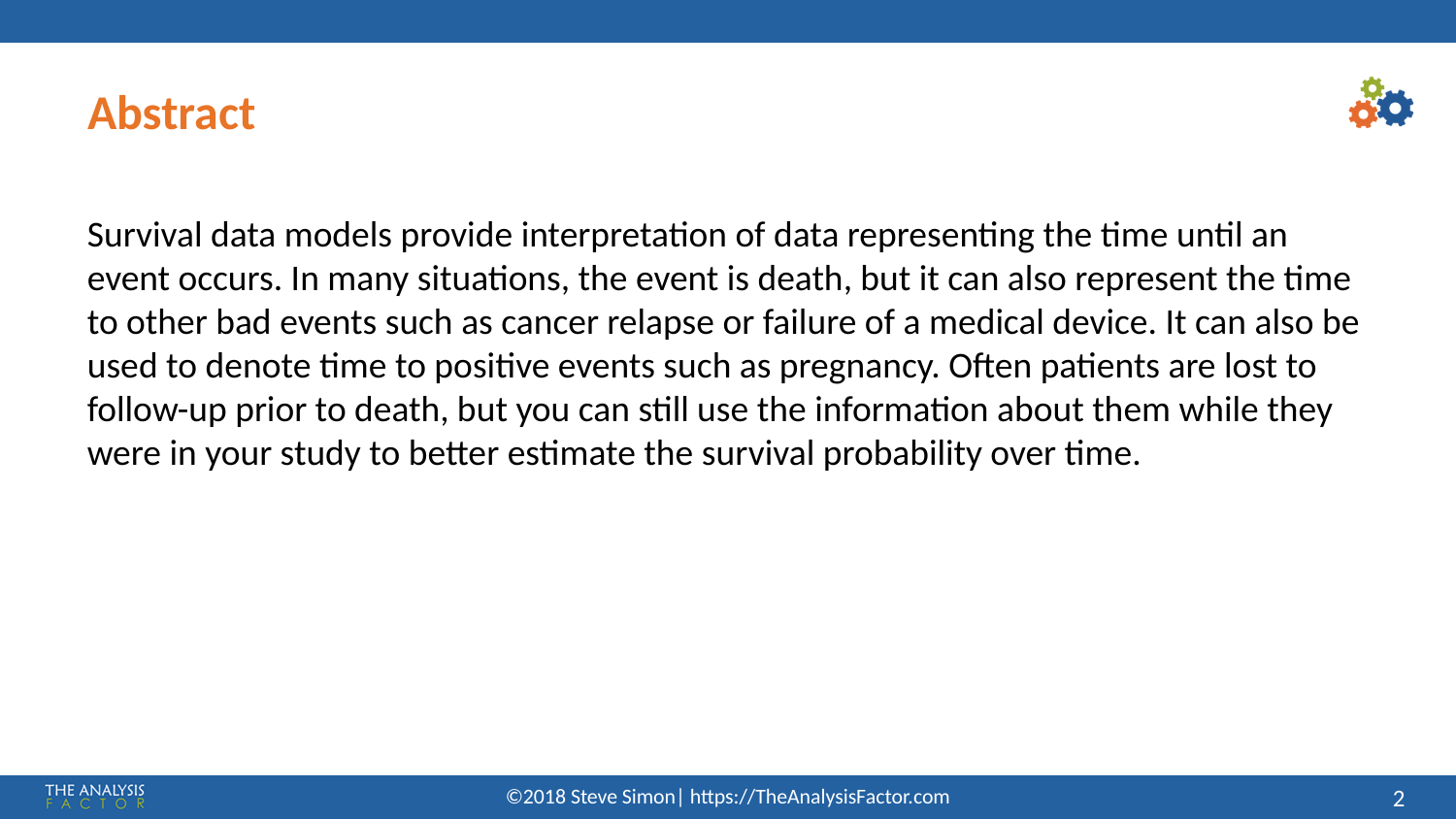

# Abstract
Survival data models provide interpretation of data representing the time until an event occurs. In many situations, the event is death, but it can also represent the time to other bad events such as cancer relapse or failure of a medical device. It can also be used to denote time to positive events such as pregnancy. Often patients are lost to follow-up prior to death, but you can still use the information about them while they were in your study to better estimate the survival probability over time.

©2018 Steve Simon| https://TheAnalysisFactor.com
2